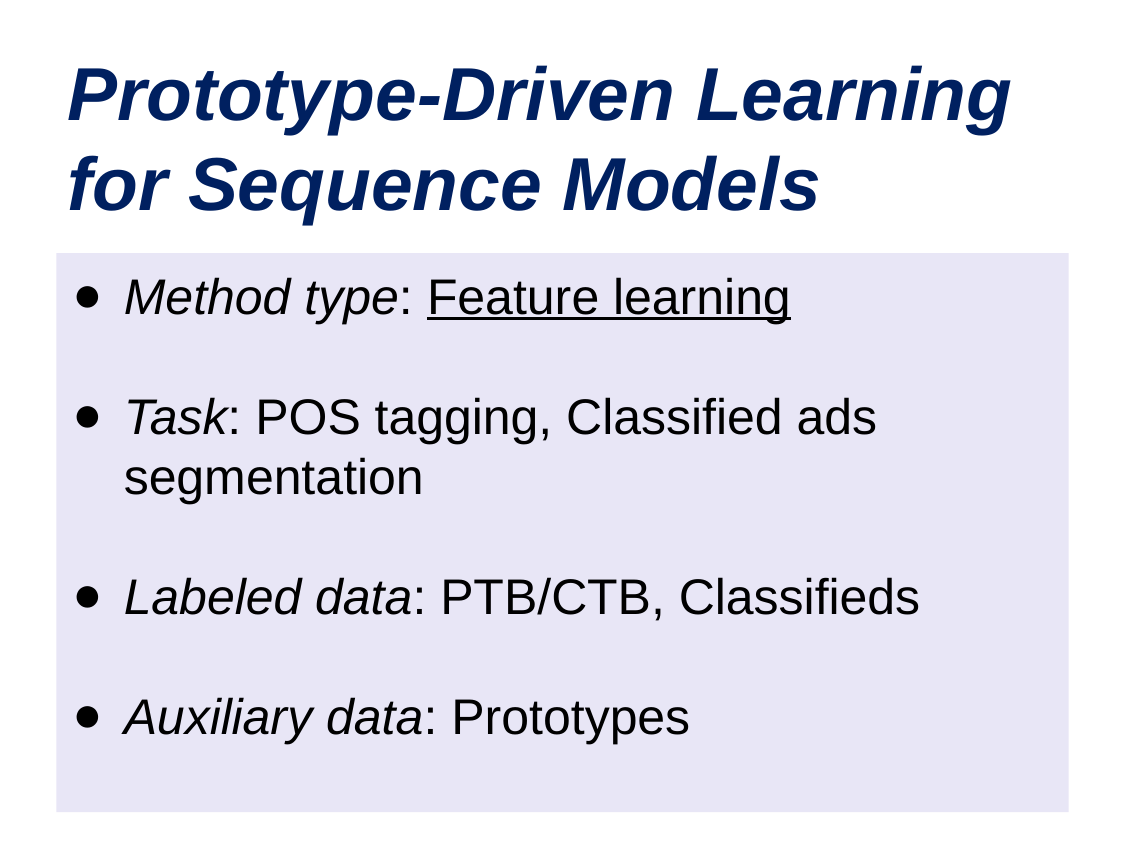

# Prototype-Driven Learning for Sequence Models
Method type: Feature learning

Task: POS tagging, Classified ads segmentation

Labeled data: PTB/CTB, Classifieds

Auxiliary data: Prototypes